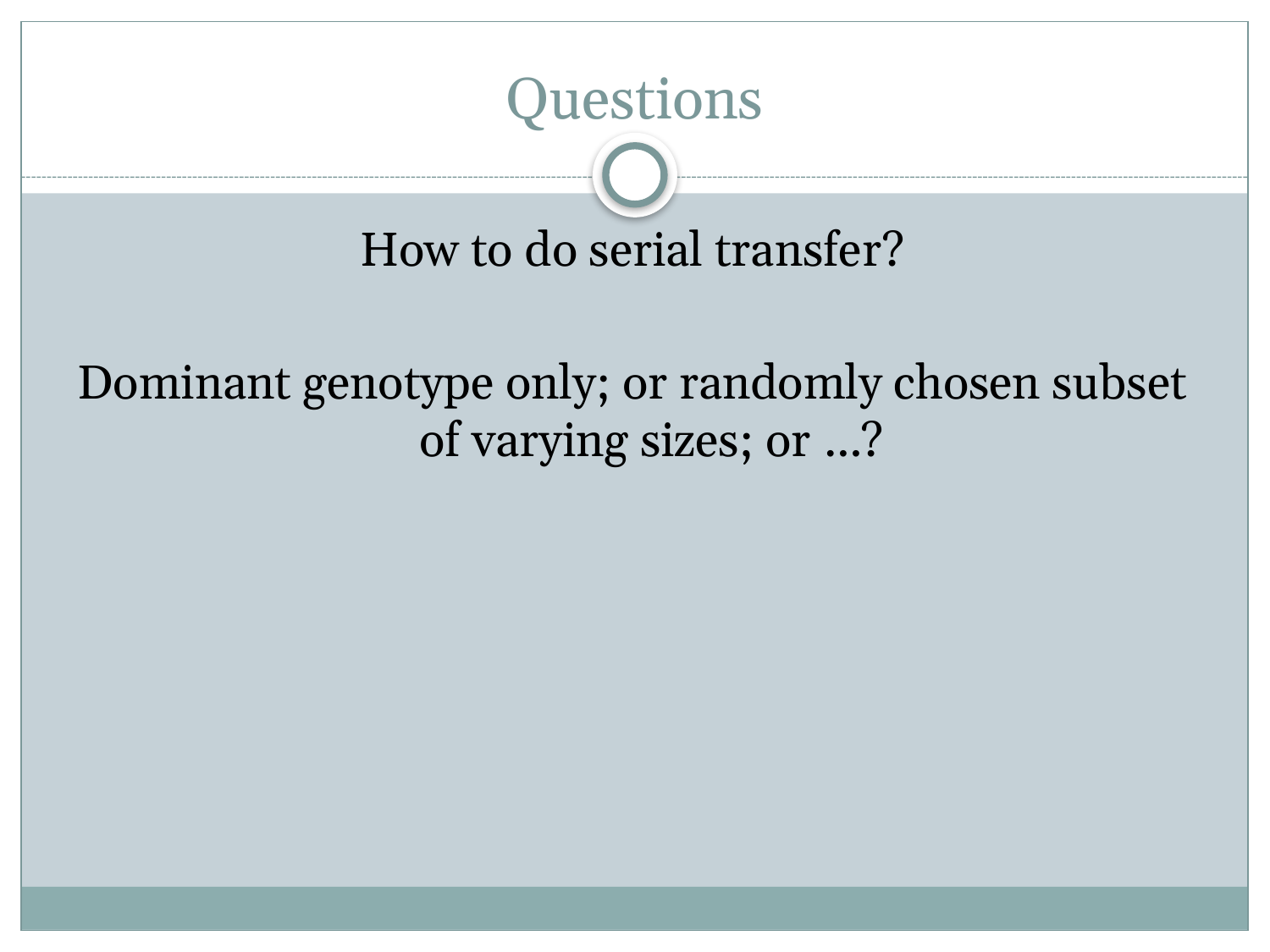

# Questions
How to do serial transfer?

Dominant genotype only; or randomly chosen subset of varying sizes; or …?